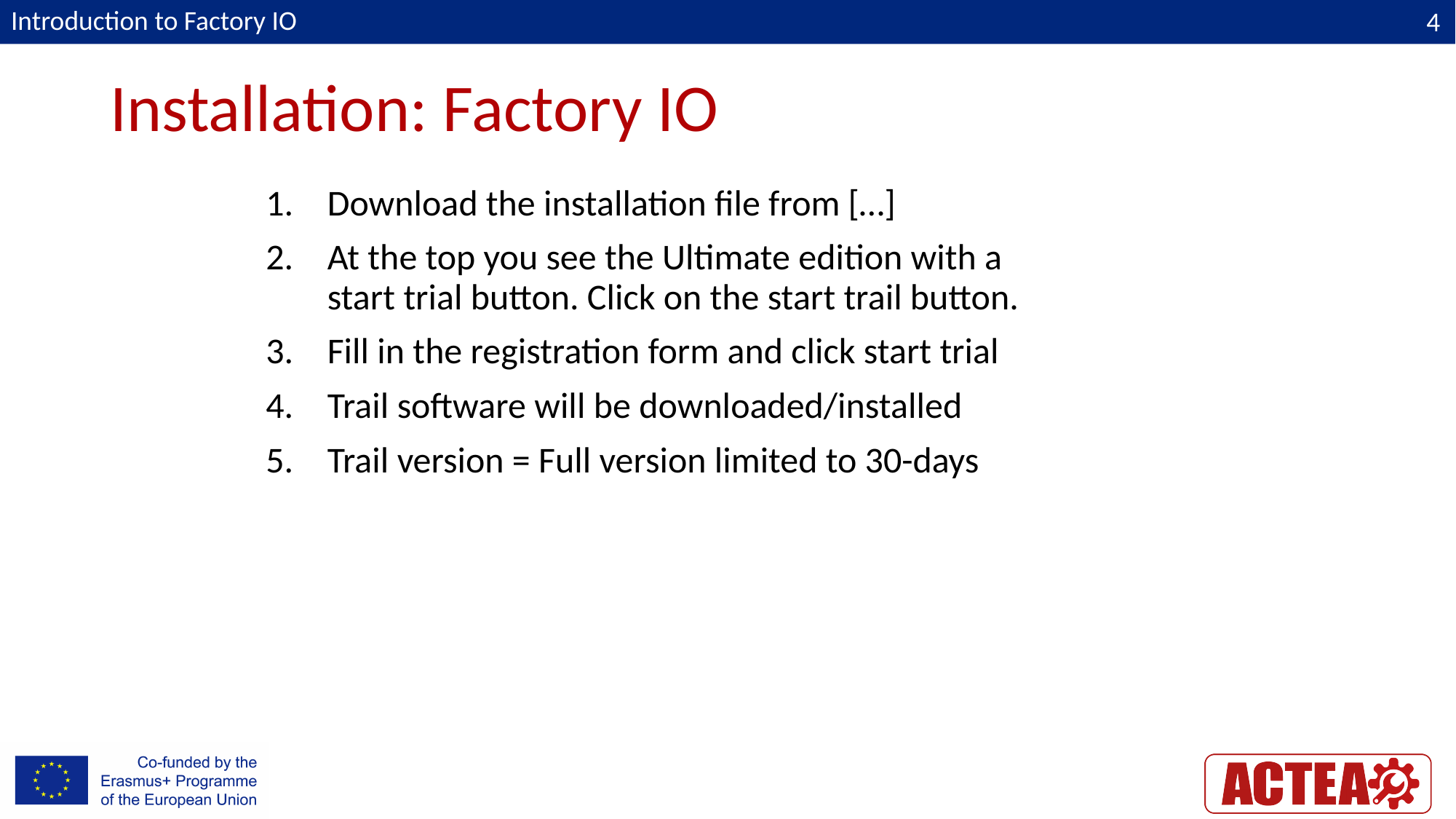

Introduction to Factory IO
# Installation: Factory IO
Download the installation file from […]
At the top you see the Ultimate edition with a start trial button. Click on the start trail button.
Fill in the registration form and click start trial
Trail software will be downloaded/installed
Trail version = Full version limited to 30-days